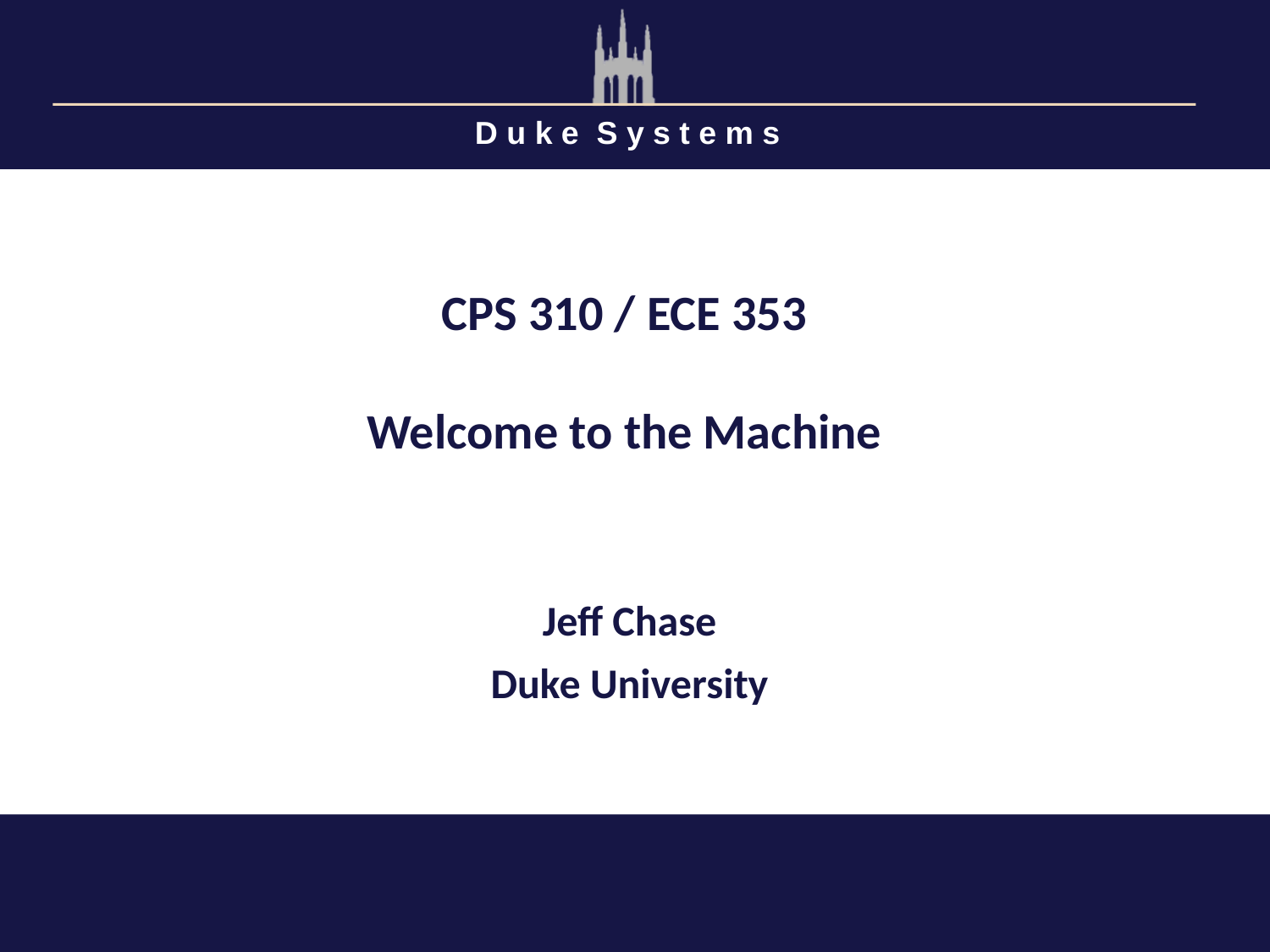

CPS 310 / ECE 353

Welcome to the Machine

Jeff Chase
Duke University